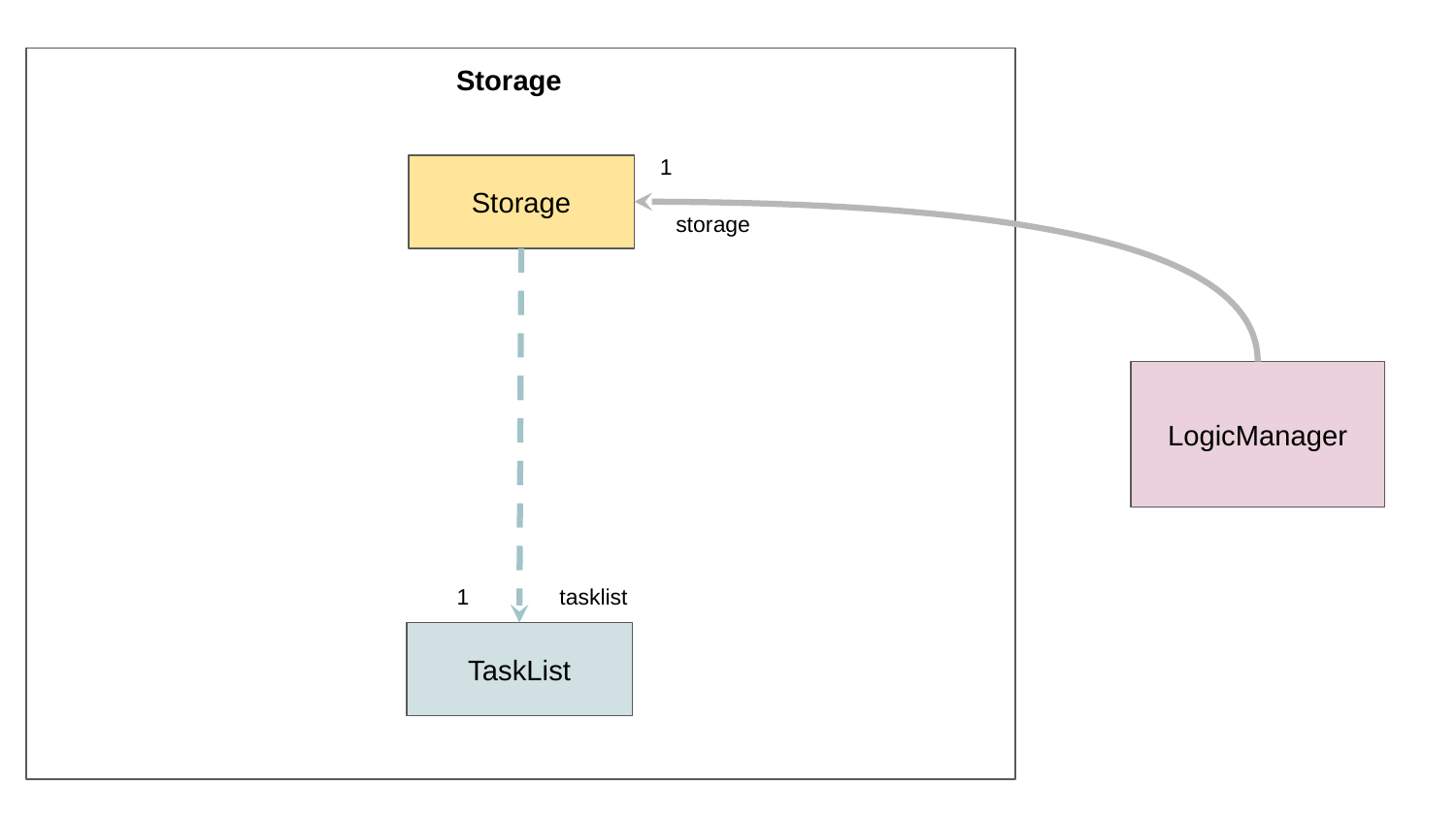

Storage
1
Storage
storage
LogicManager
1
tasklist
TaskList